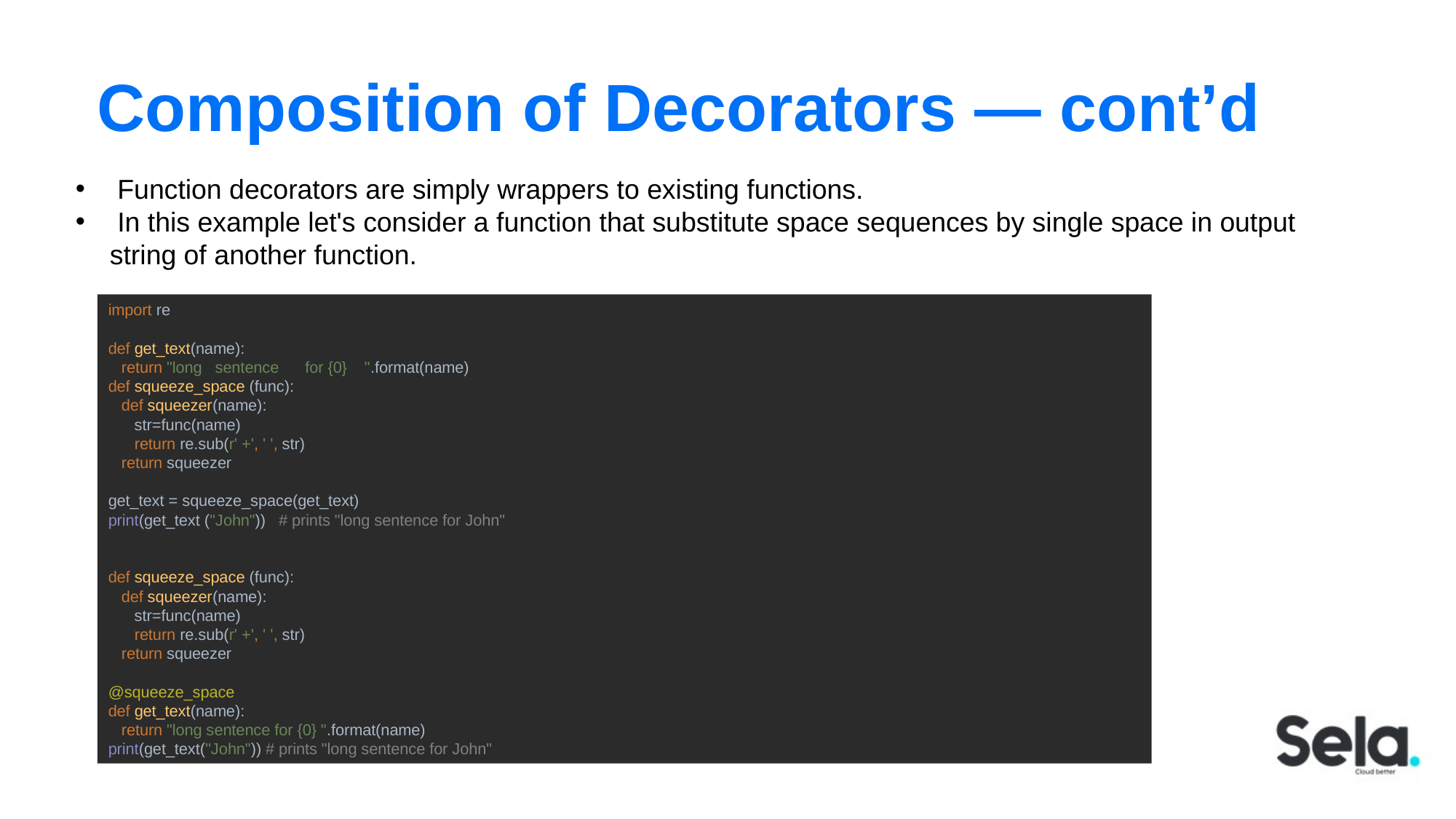

# Composition of Decorators — cont’d
 Function decorators are simply wrappers to existing functions.
 In this example let's consider a function that substitute space sequences by single space in output string of another function.
import re
def get_text(name):
   return "long   sentence      for {0}    ".format(name)
def squeeze_space (func):
   def squeezer(name):
      str=func(name)
      return re.sub(r' +', ' ', str)
   return squeezer
get_text = squeeze_space(get_text)
print(get_text ("John"))   # prints "long sentence for John"
def squeeze_space (func):
   def squeezer(name):
      str=func(name)
      return re.sub(r' +', ' ', str)
   return squeezer
@squeeze_space
def get_text(name):
   return "long sentence for {0} ".format(name)
print(get_text("John")) # prints "long sentence for John"